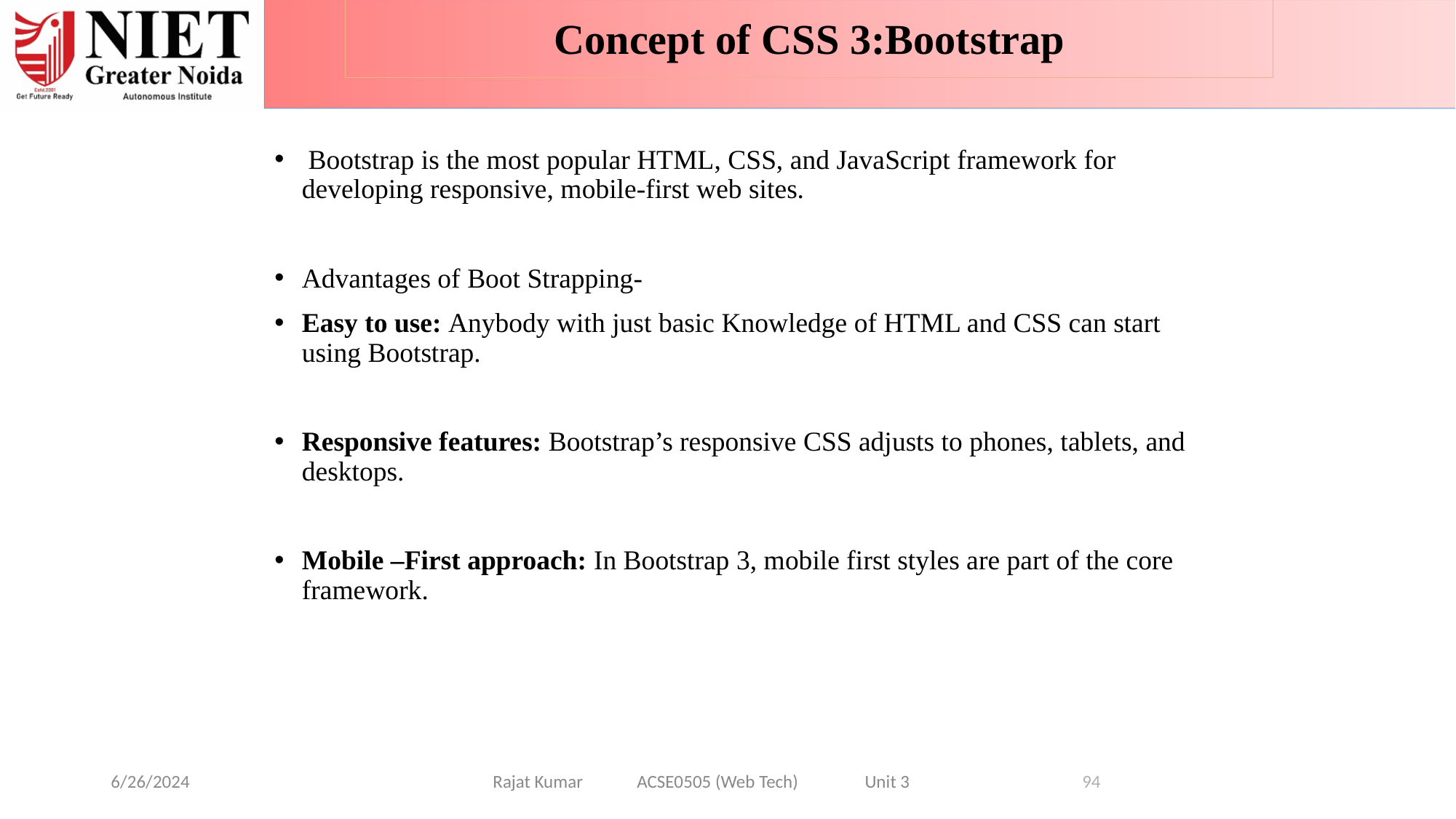

Concept of CSS 3:Bootstrap
 Bootstrap is the most popular HTML, CSS, and JavaScript framework for developing responsive, mobile-first web sites.

Advantages of Boot Strapping-
Easy to use: Anybody with just basic Knowledge of HTML and CSS can start using Bootstrap.

Responsive features: Bootstrap’s responsive CSS adjusts to phones, tablets, and desktops.

Mobile –First approach: In Bootstrap 3, mobile first styles are part of the core framework.

6/26/2024
Rajat Kumar             ACSE0505 (Web Tech)                Unit 3
94